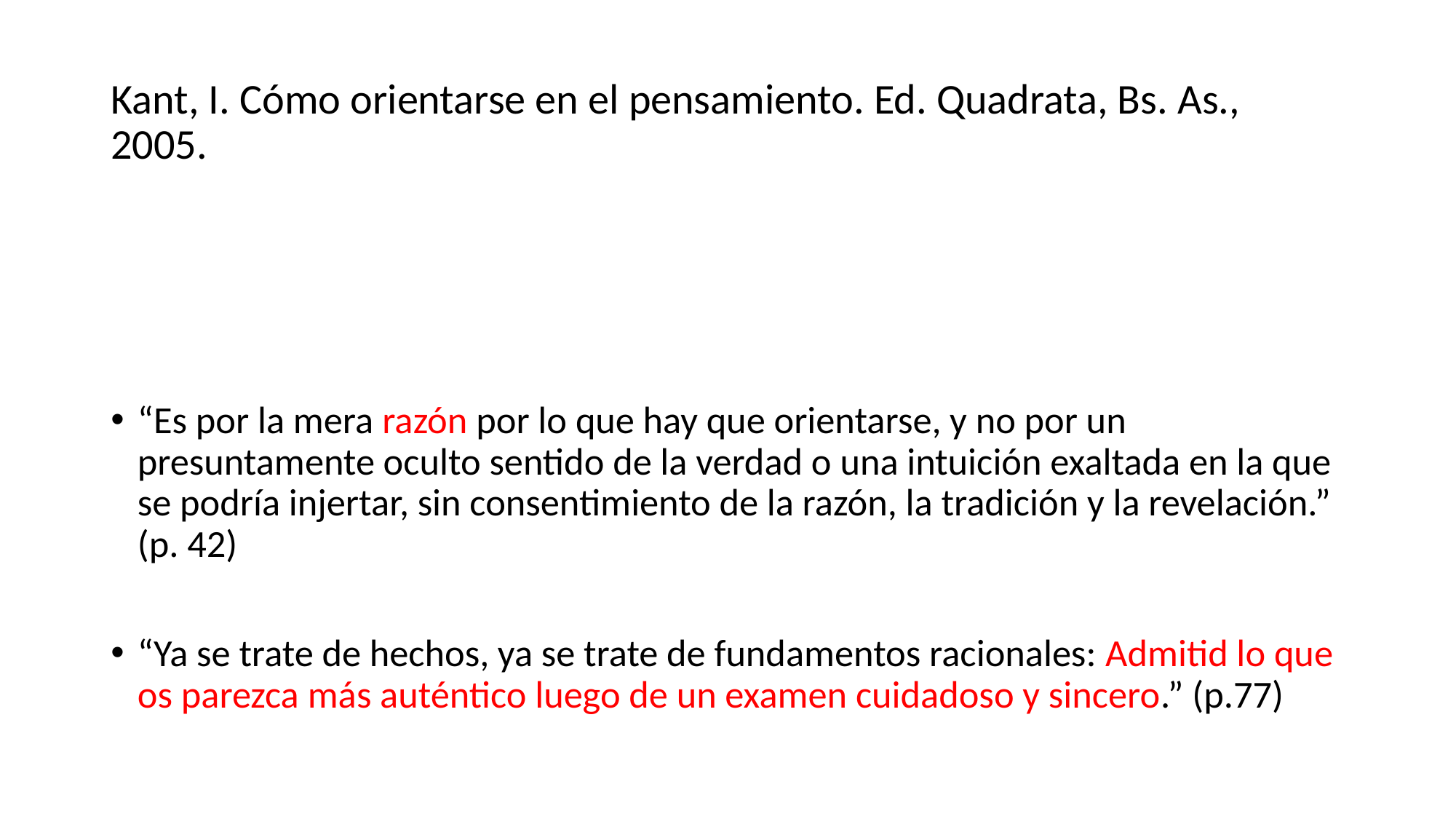

# Kant, I. Cómo orientarse en el pensamiento. Ed. Quadrata, Bs. As., 2005.
“Es por la mera razón por lo que hay que orientarse, y no por un presuntamente oculto sentido de la verdad o una intuición exaltada en la que se podría injertar, sin consentimiento de la razón, la tradición y la revelación.” (p. 42)

“Ya se trate de hechos, ya se trate de fundamentos racionales: Admitid lo que os parezca más auténtico luego de un examen cuidadoso y sincero.” (p.77)